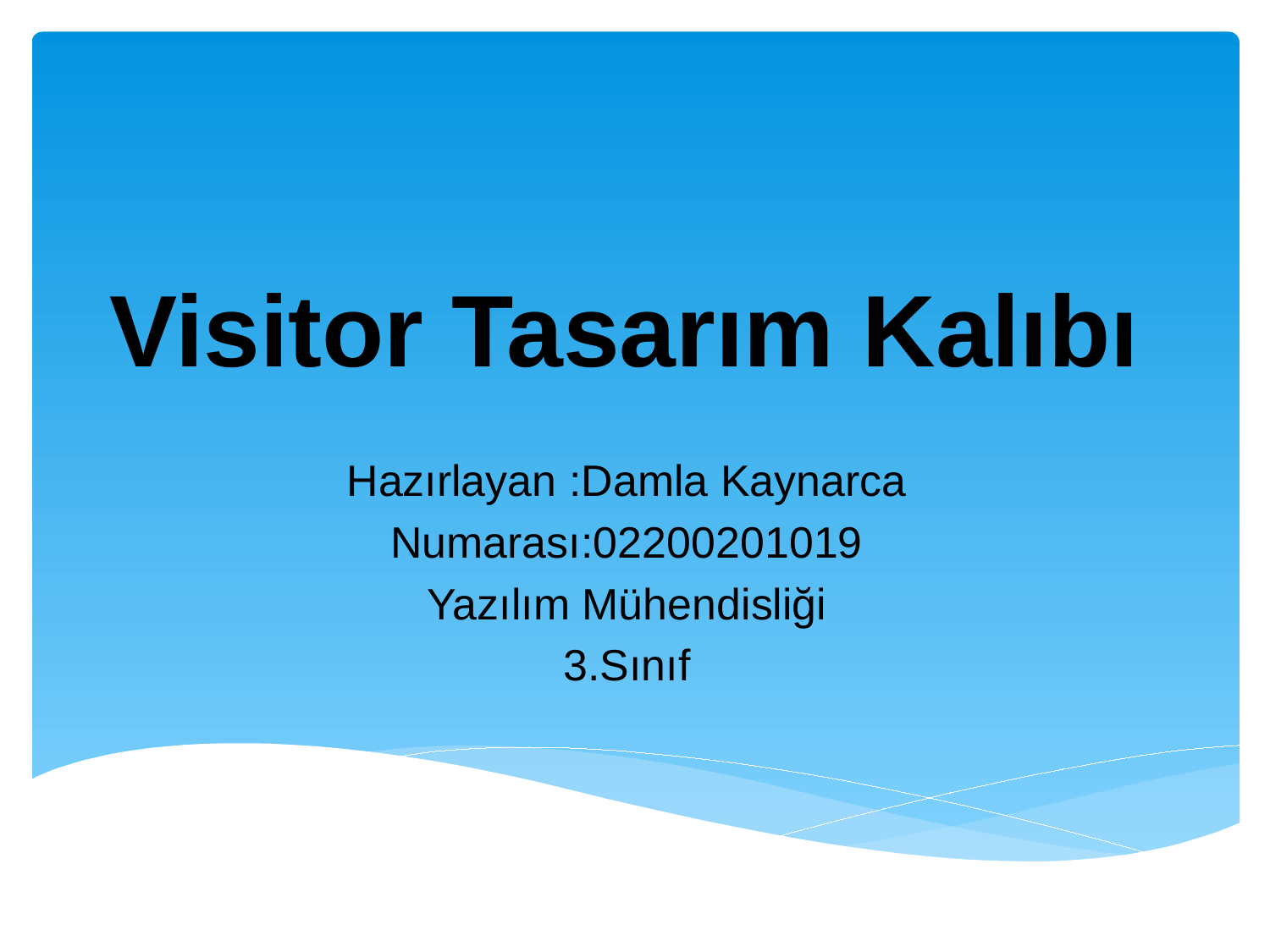

# Visitor Tasarım Kalıbı
Hazırlayan :Damla Kaynarca
Numarası:02200201019
Yazılım Mühendisliği
3.Sınıf